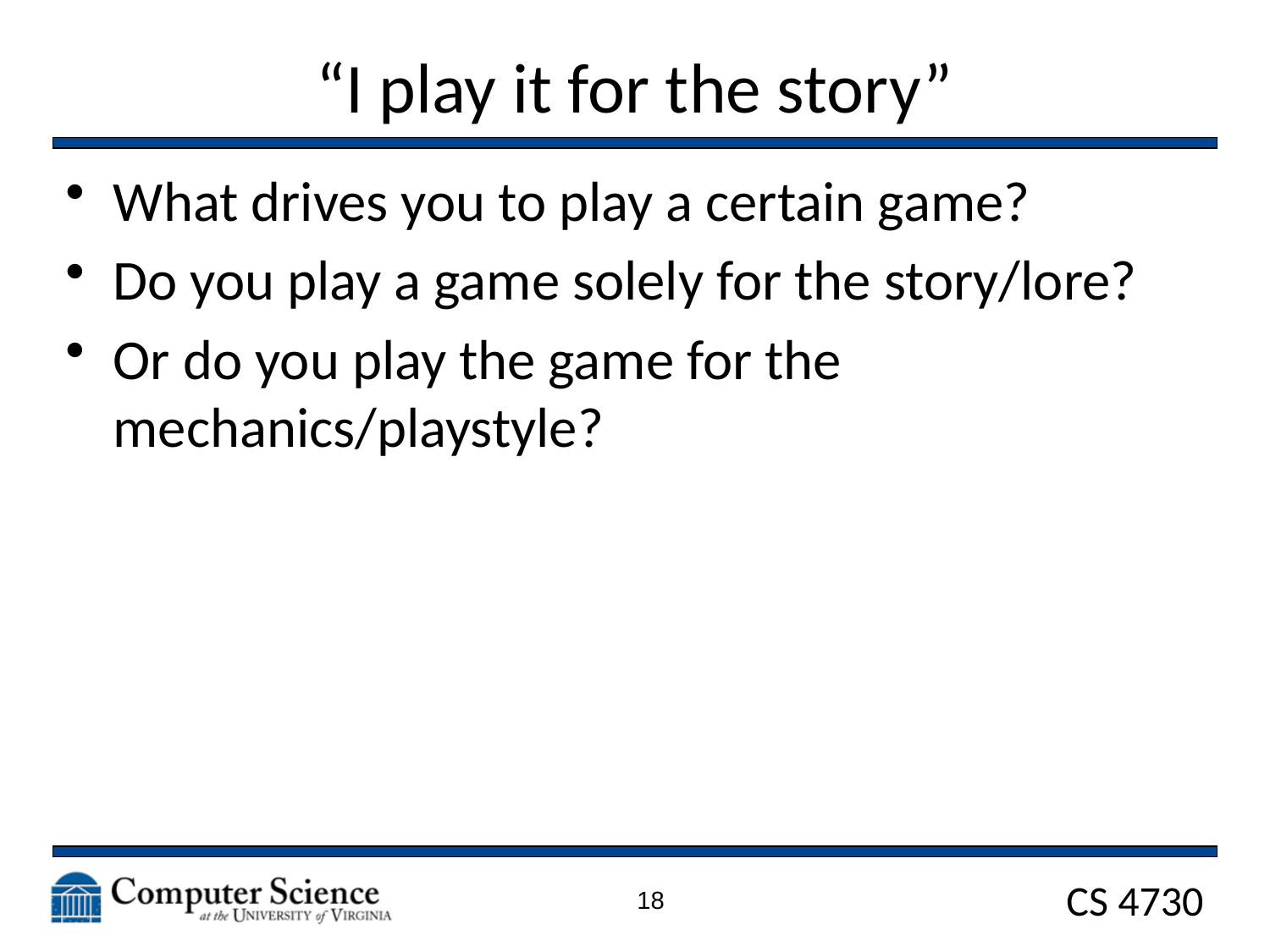

# “I play it for the story”
What drives you to play a certain game?
Do you play a game solely for the story/lore?
Or do you play the game for the mechanics/playstyle?
18